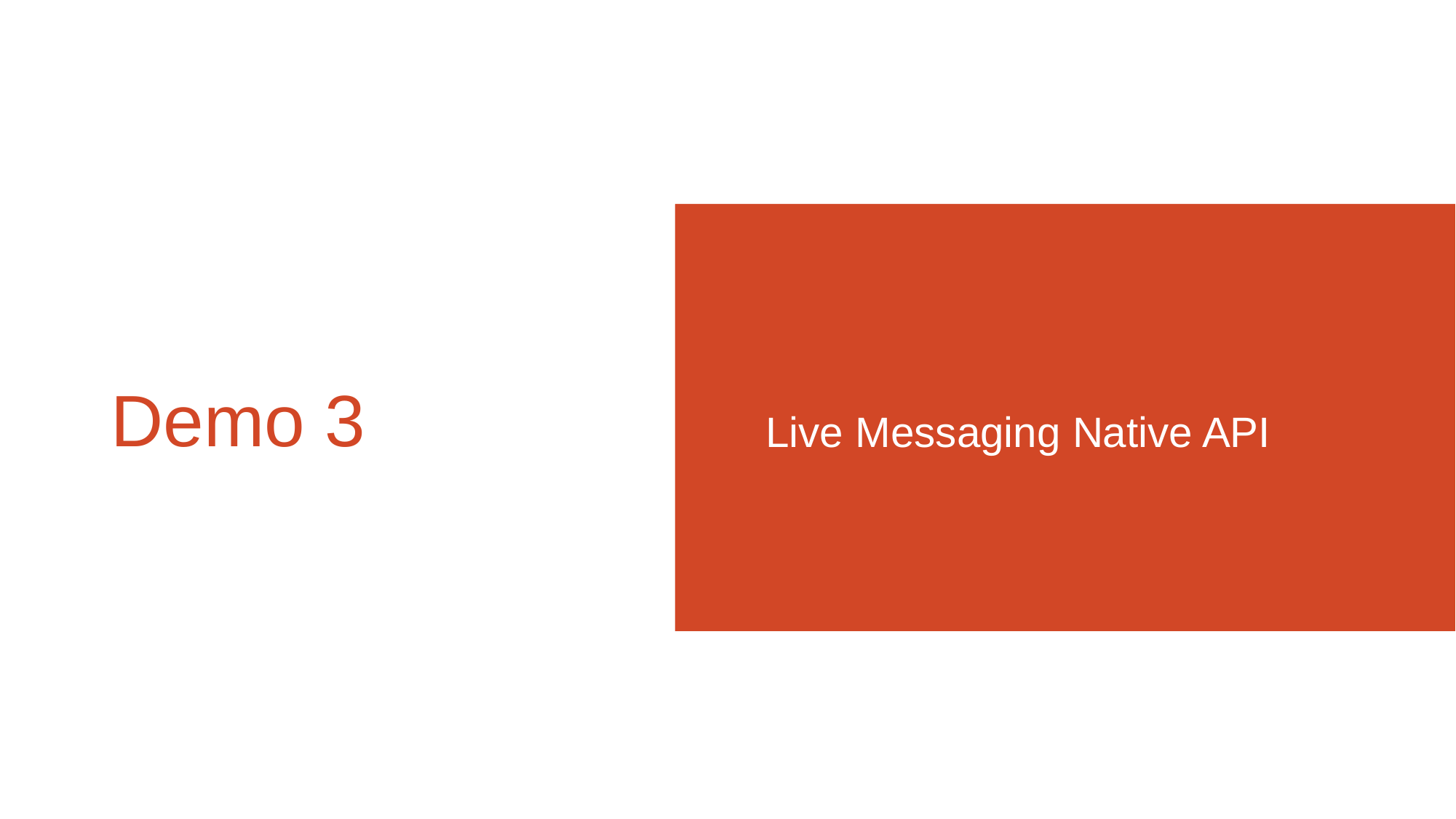

Live Messaging Native API
# Demo 3